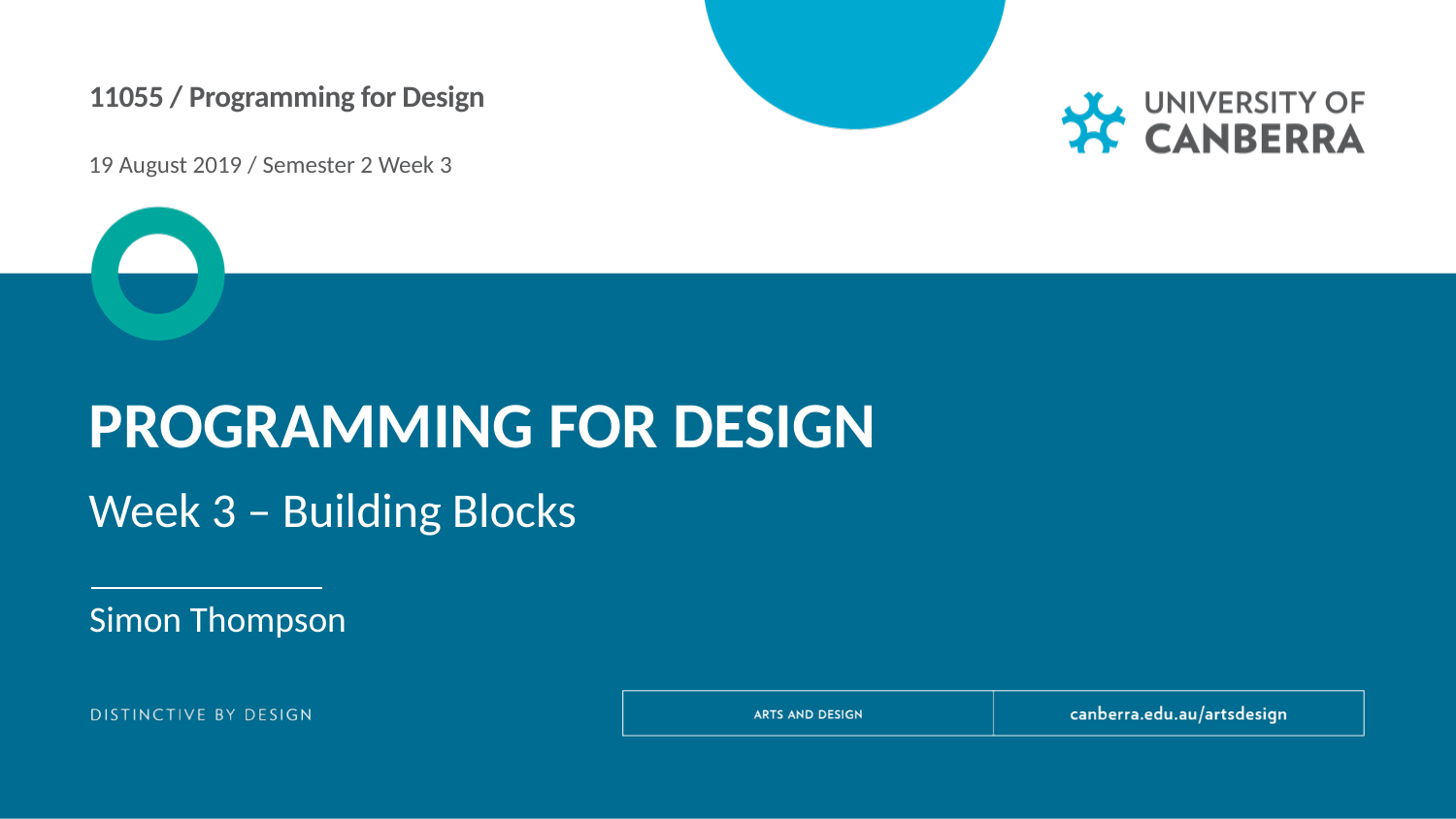

11055 / Programming for Design
19 August 2019 / Semester 2 Week 3
Programming for design
Week 3 – Building Blocks
Simon Thompson